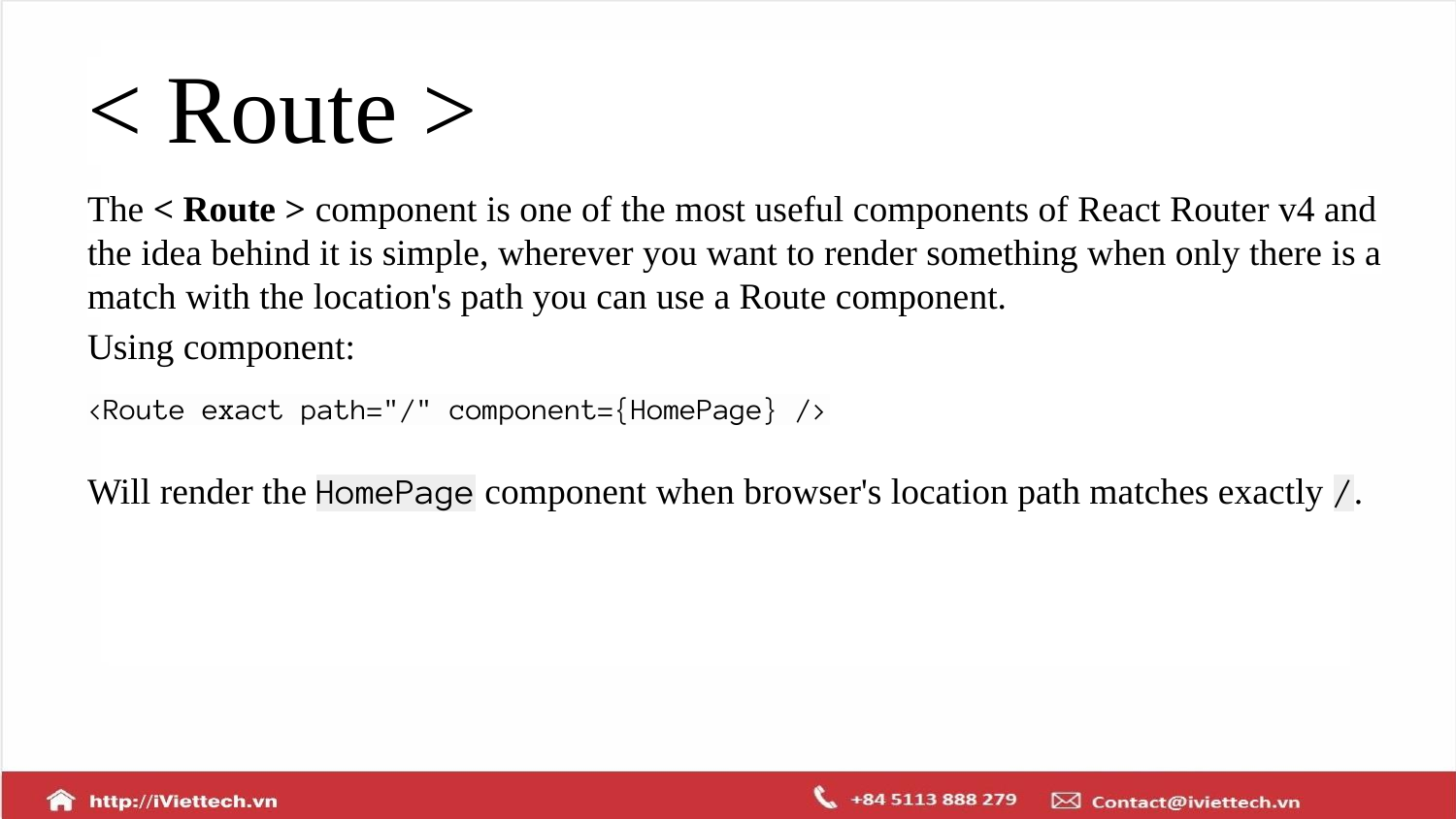

# < Route >
The < Route > component is one of the most useful components of React Router v4 and the idea behind it is simple, wherever you want to render something when only there is a match with the location's path you can use a Route component.
Using component:
<Route exact path="/" component={HomePage} />

Will render the HomePage component when browser's location path matches exactly /.